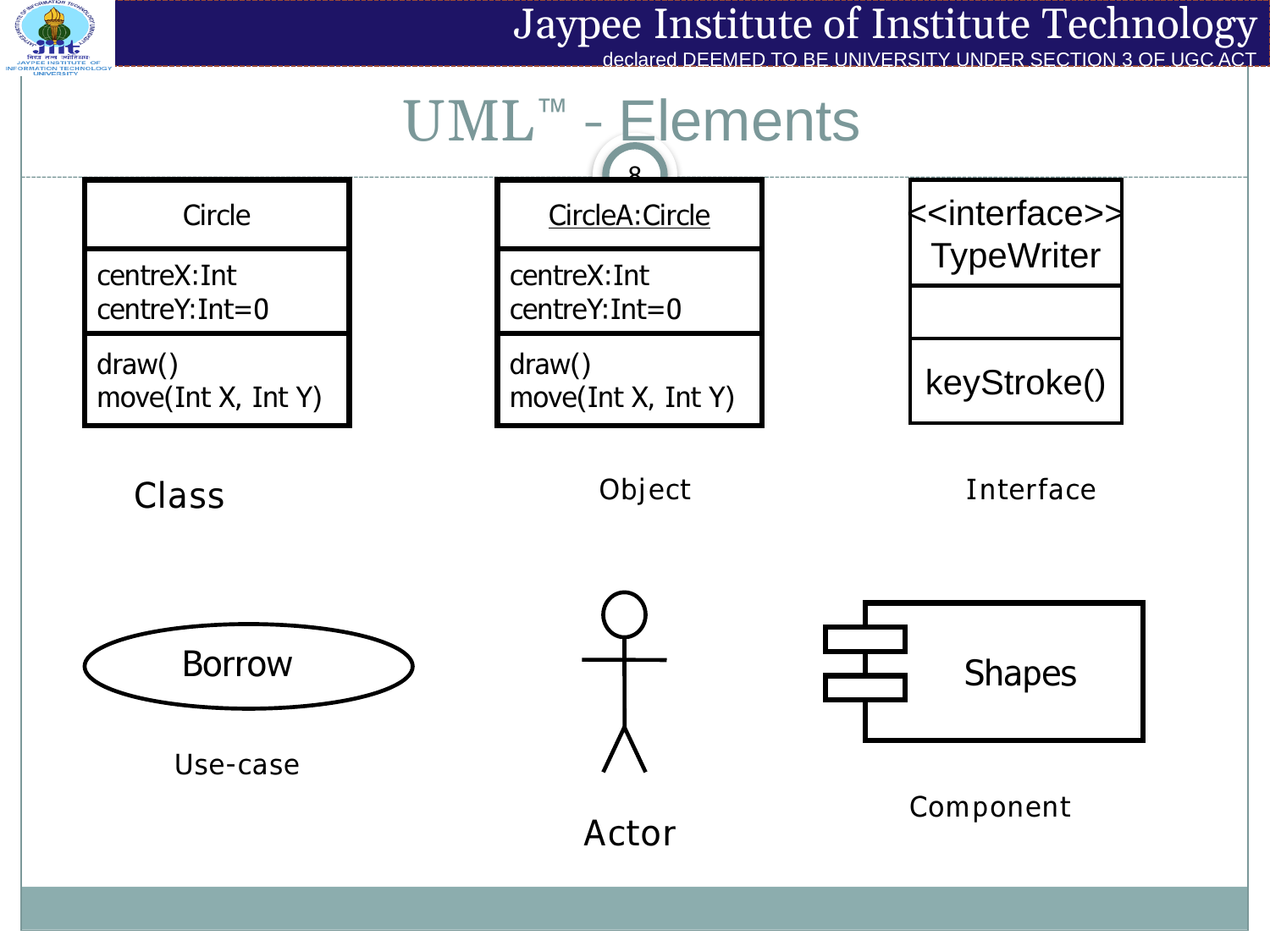

# UML™ - Elements
8
Circle

centreX:Int
centreY:Int=0

draw()
move(Int X, Int Y)

CircleA:Circle

centreX:Int
centreY:Int=0

draw()
move(Int X, Int Y)

<<interface>>
TypeWriter

keyStroke()
Object
Interface
Class

   Shapes

Borrow

Use-case
Component
Actor